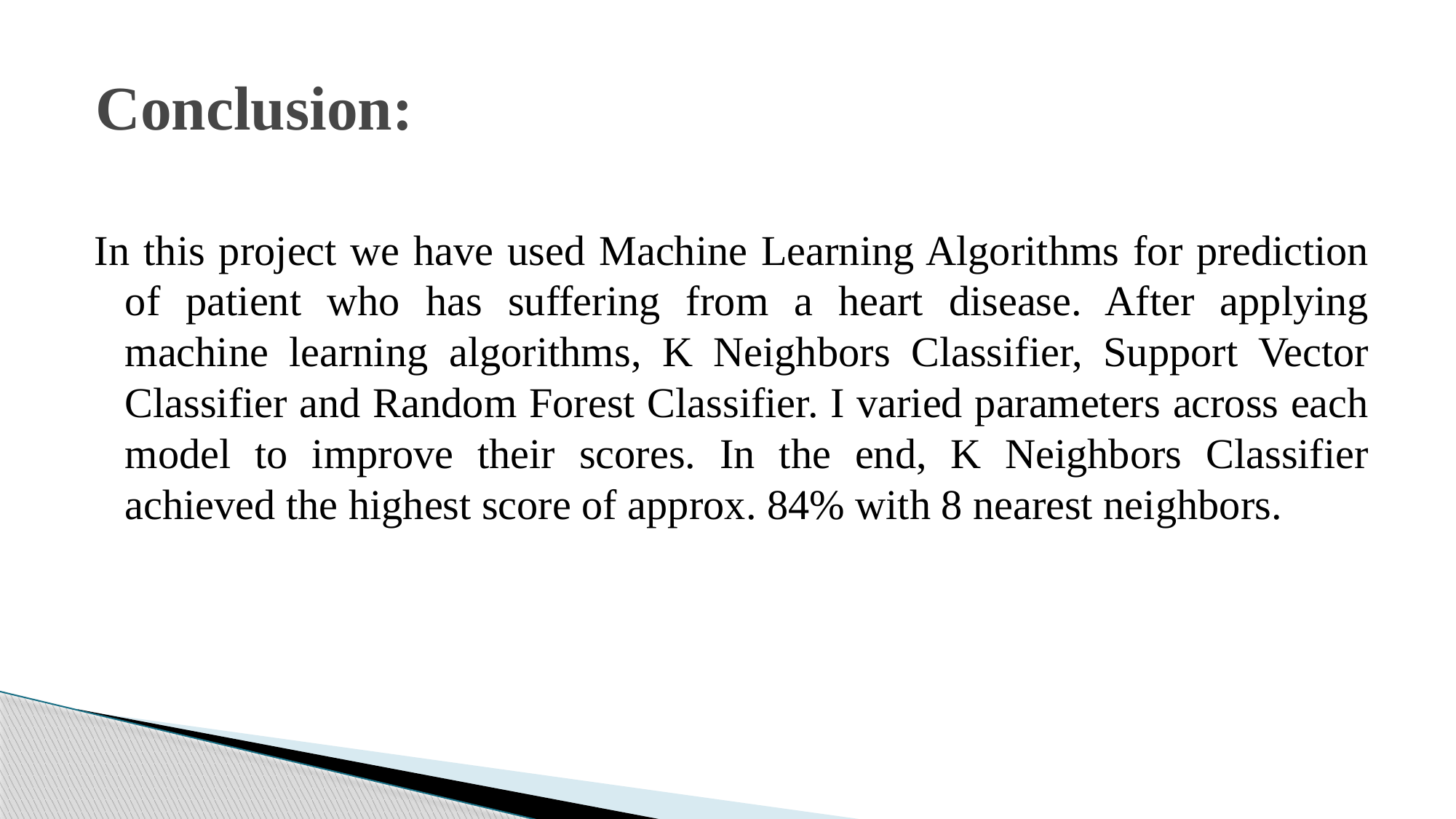

# Conclusion:
In this project we have used Machine Learning Algorithms for prediction of patient who has suffering from a heart disease. After applying machine learning algorithms, K Neighbors Classifier, Support Vector Classifier and Random Forest Classifier. I varied parameters across each model to improve their scores. In the end, K Neighbors Classifier achieved the highest score of approx. 84% with 8 nearest neighbors.